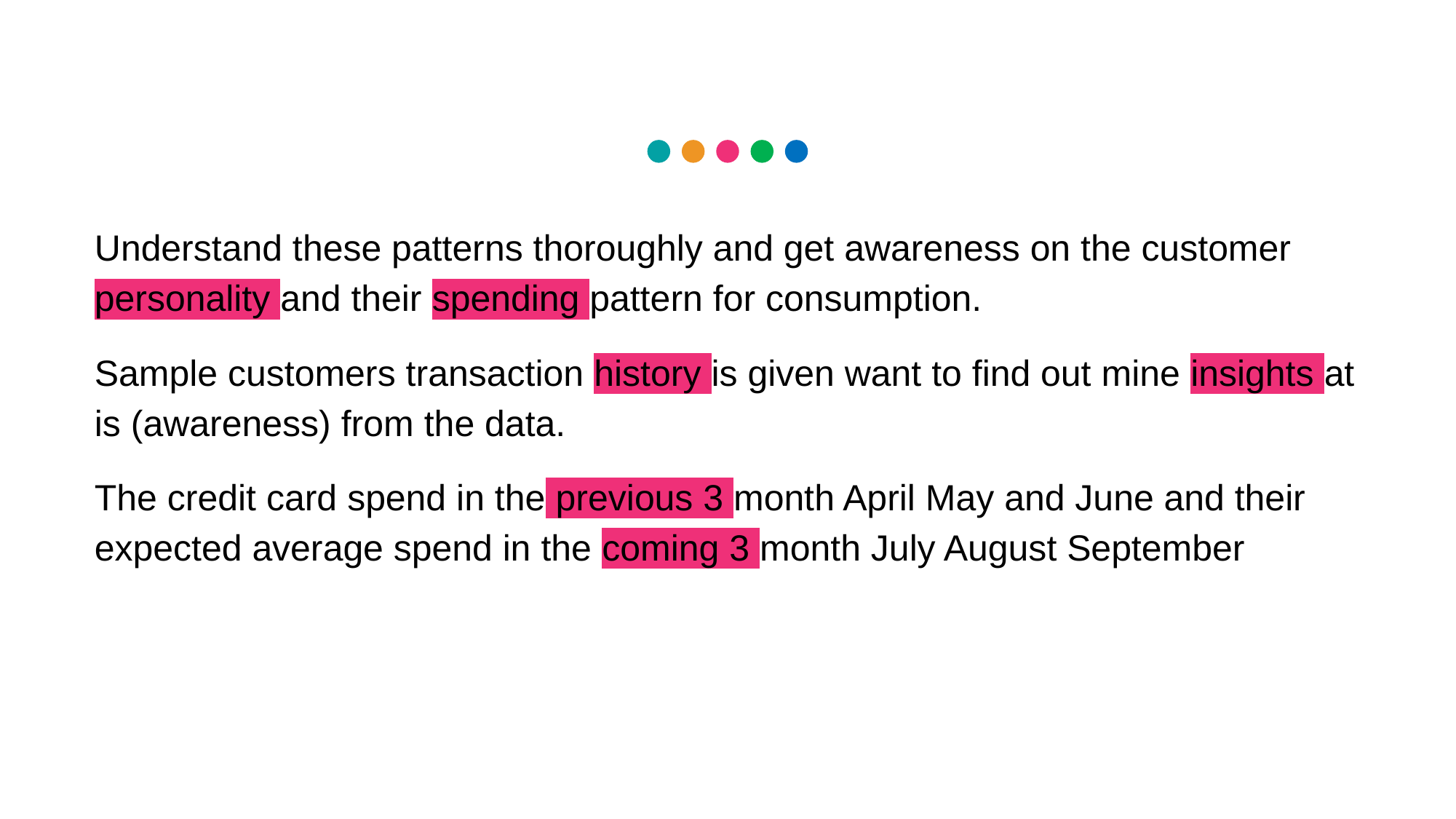

Understand these patterns thoroughly and get awareness on the customer personality and their spending pattern for consumption.
Sample customers transaction history is given want to find out mine insights at is (awareness) from the data.
The credit card spend in the previous 3 month April May and June and their expected average spend in the coming 3 month July August September